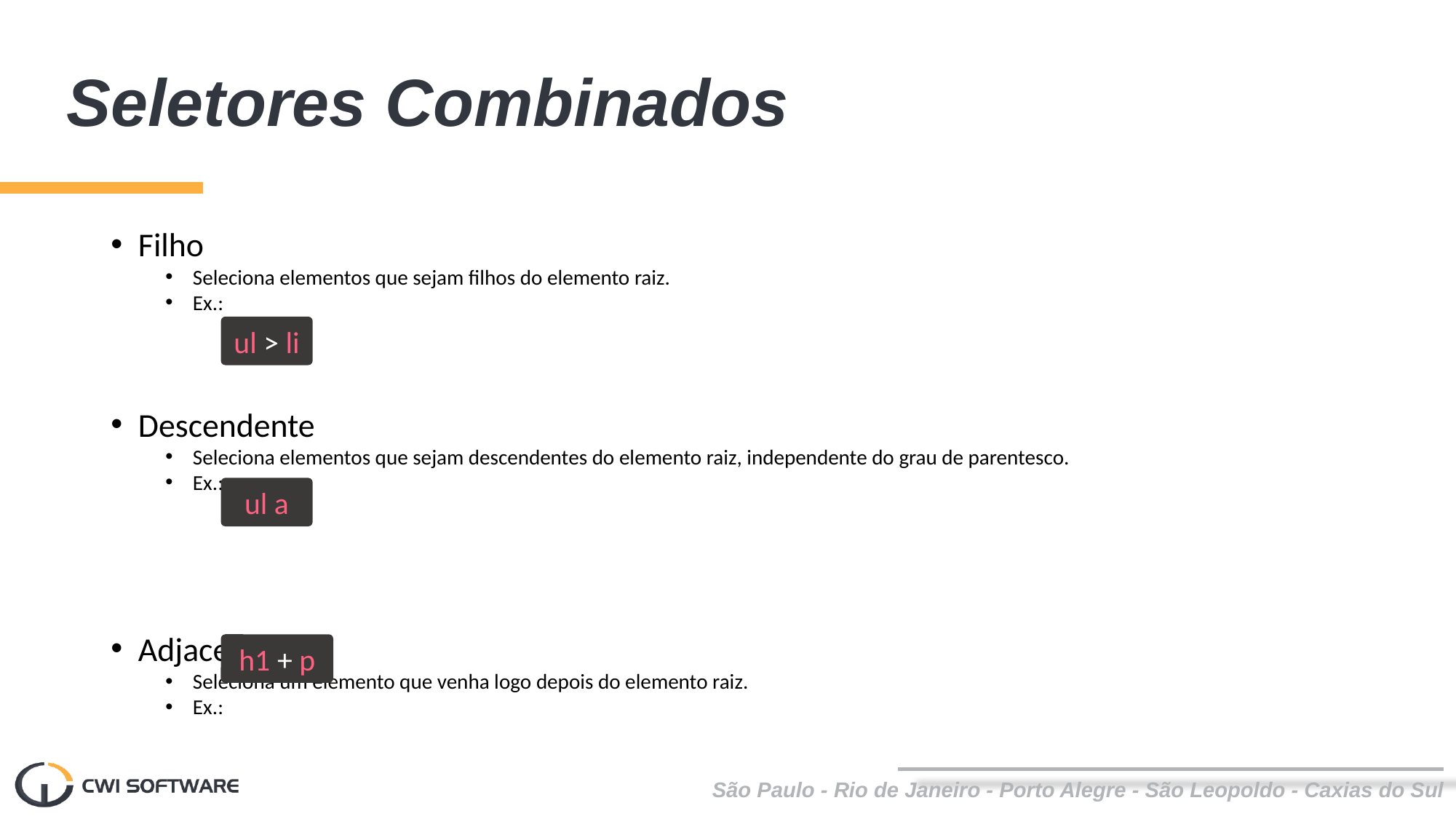

# Seletores Combinados
Filho
Seleciona elementos que sejam filhos do elemento raiz.
Ex.:

Descendente
Seleciona elementos que sejam descendentes do elemento raiz, independente do grau de parentesco.
Ex.:

Adjacente
Seleciona um elemento que venha logo depois do elemento raiz.
Ex.:
ul > li
ul a
h1 + p